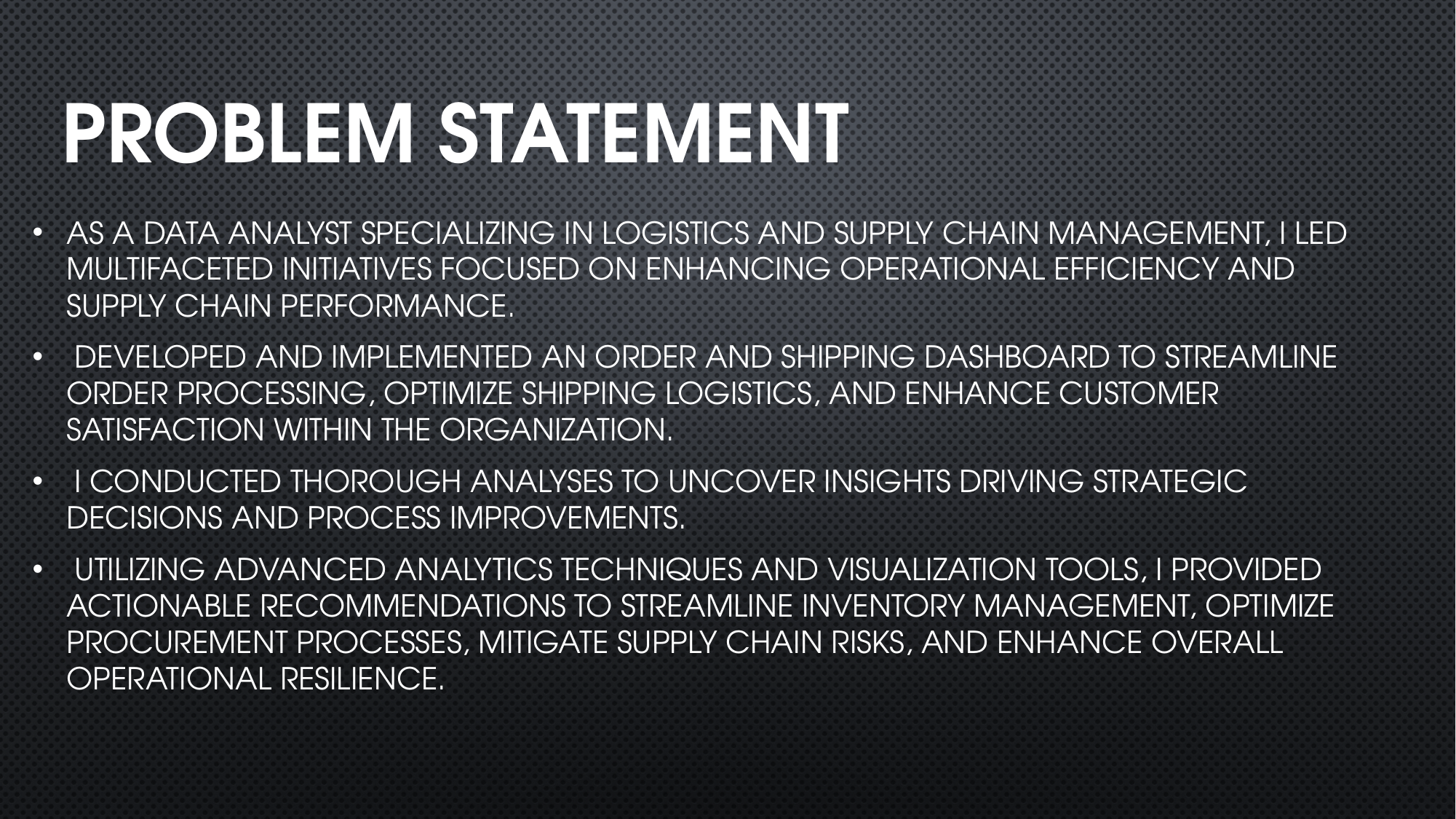

# Problem Statement
As a Data Analyst specializing in logistics and supply chain management, I led multifaceted initiatives focused on enhancing operational efficiency and supply chain performance.
 Developed and implemented an Order and Shipping Dashboard to streamline order processing, optimize shipping logistics, and enhance customer satisfaction within the organization.
 I conducted thorough analyses to uncover insights driving strategic decisions and process improvements.
 Utilizing advanced analytics techniques and visualization tools, I provided actionable recommendations to streamline inventory management, optimize procurement processes, mitigate supply chain risks, and enhance overall operational resilience.